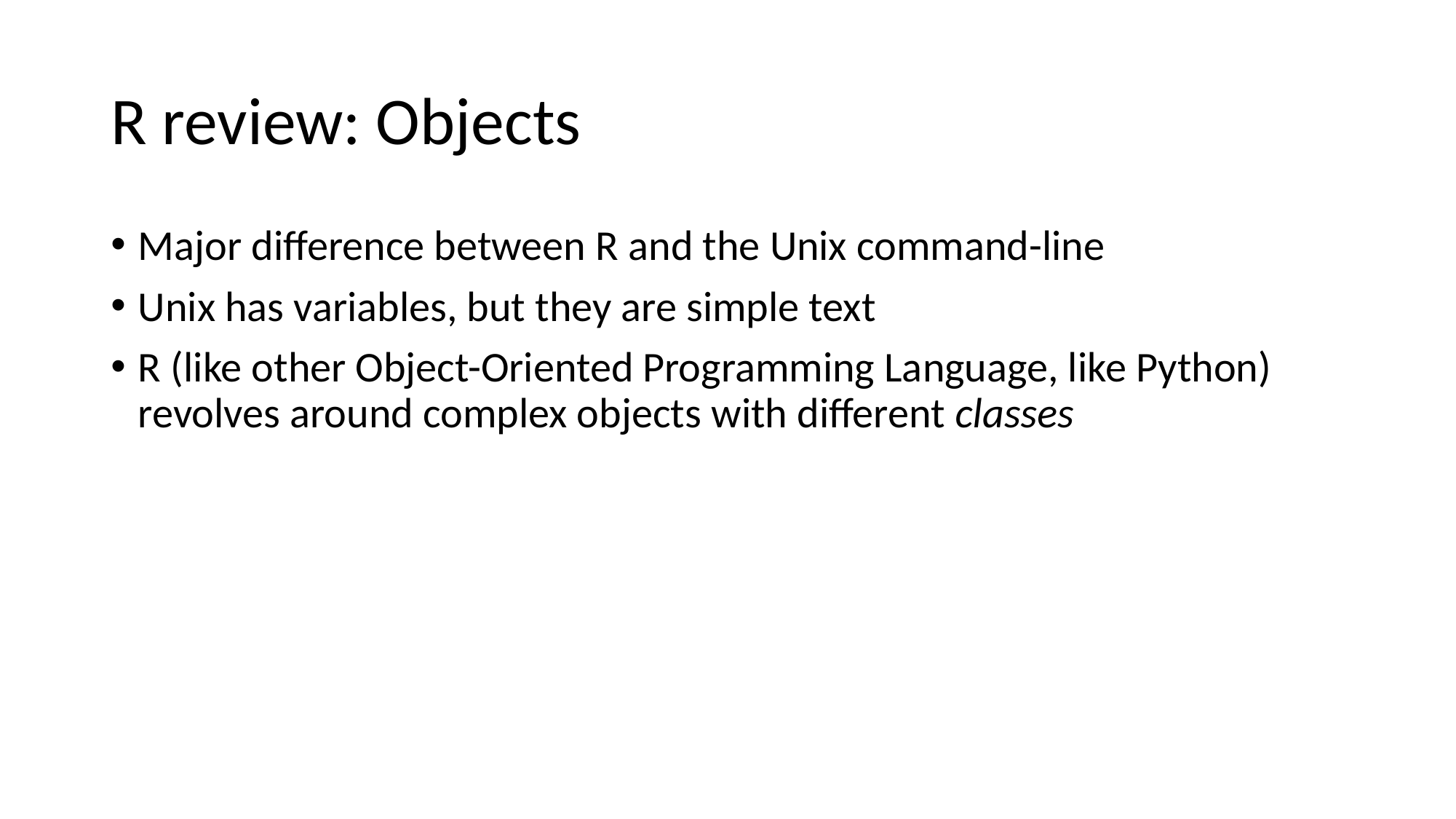

# R review: Objects
Major difference between R and the Unix command-line
Unix has variables, but they are simple text
R (like other Object-Oriented Programming Language, like Python) revolves around complex objects with different classes